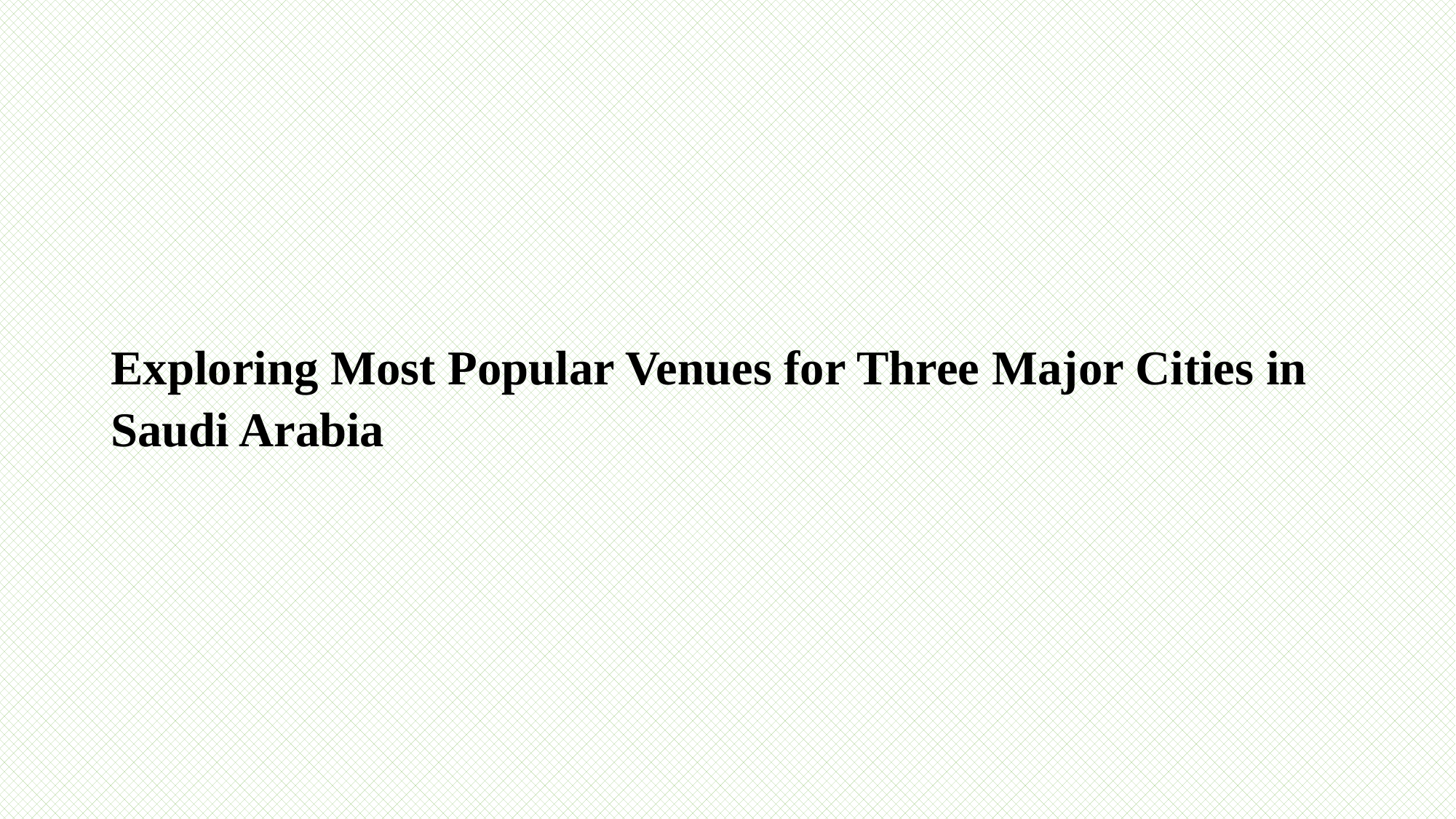

# Exploring Most Popular Venues for Three Major Cities in Saudi Arabia